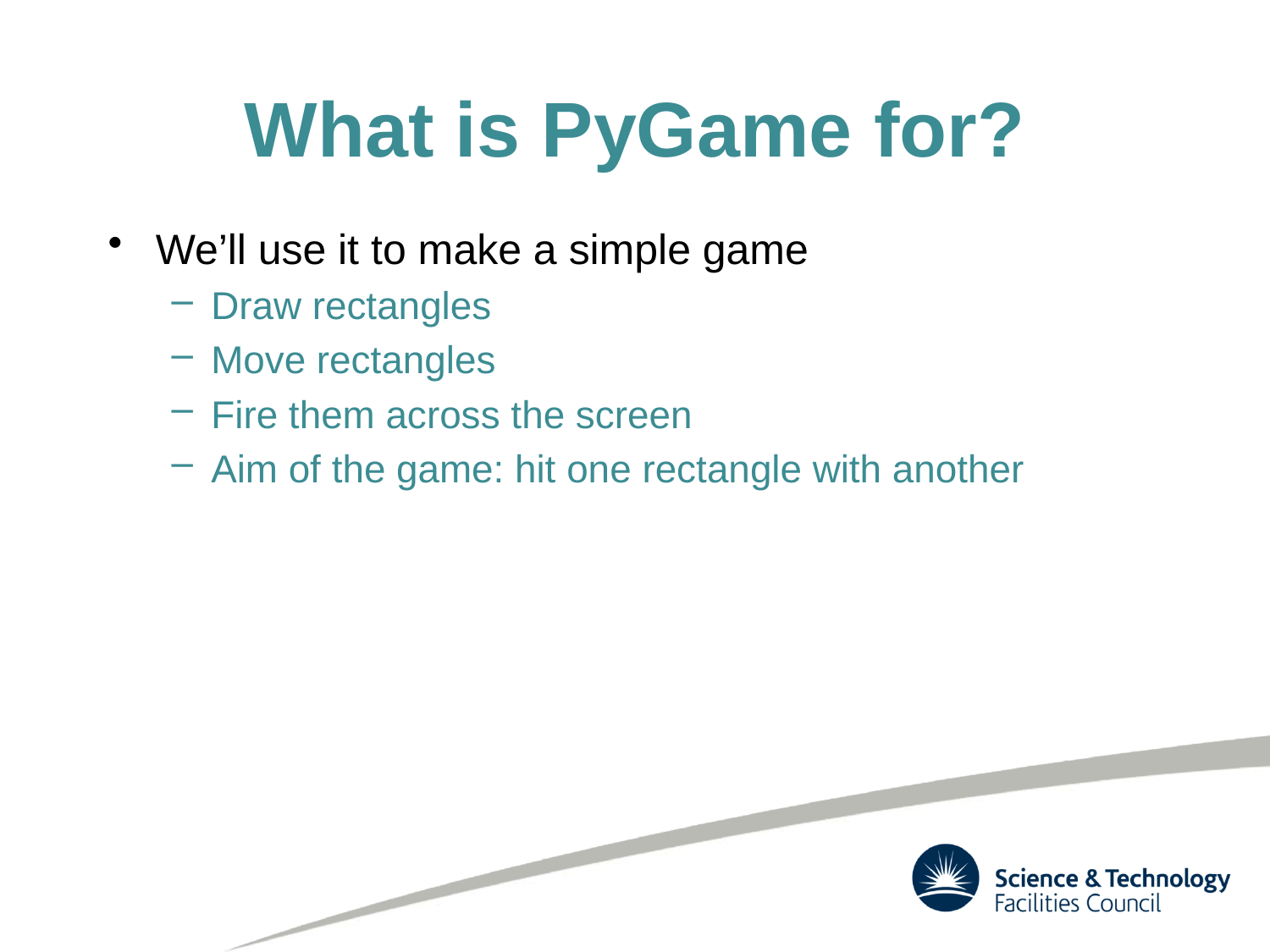

# What is PyGame for?
We’ll use it to make a simple game
Draw rectangles
Move rectangles
Fire them across the screen
Aim of the game: hit one rectangle with another